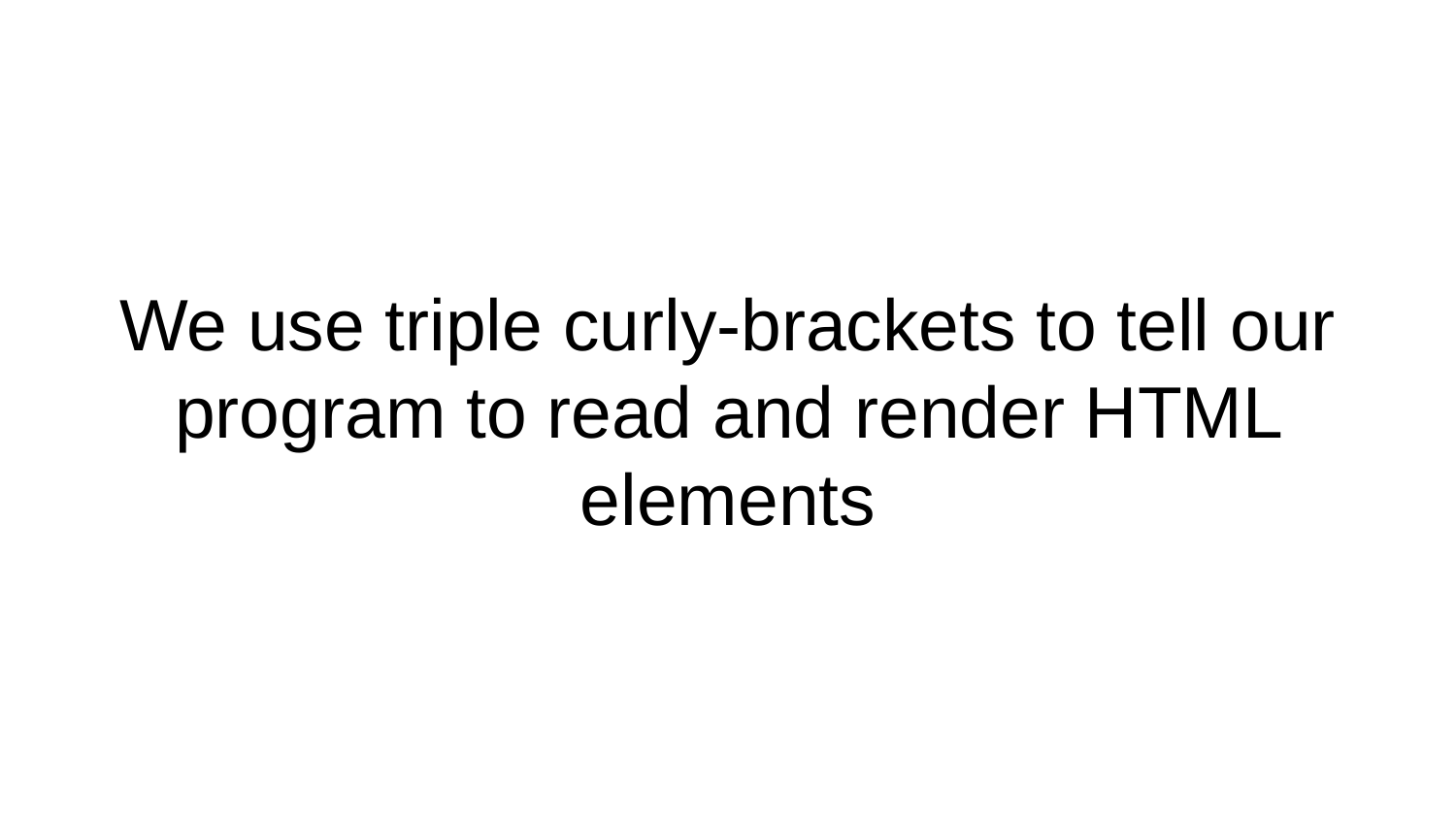

# We use triple curly-brackets to tell our program to read and render HTML elements